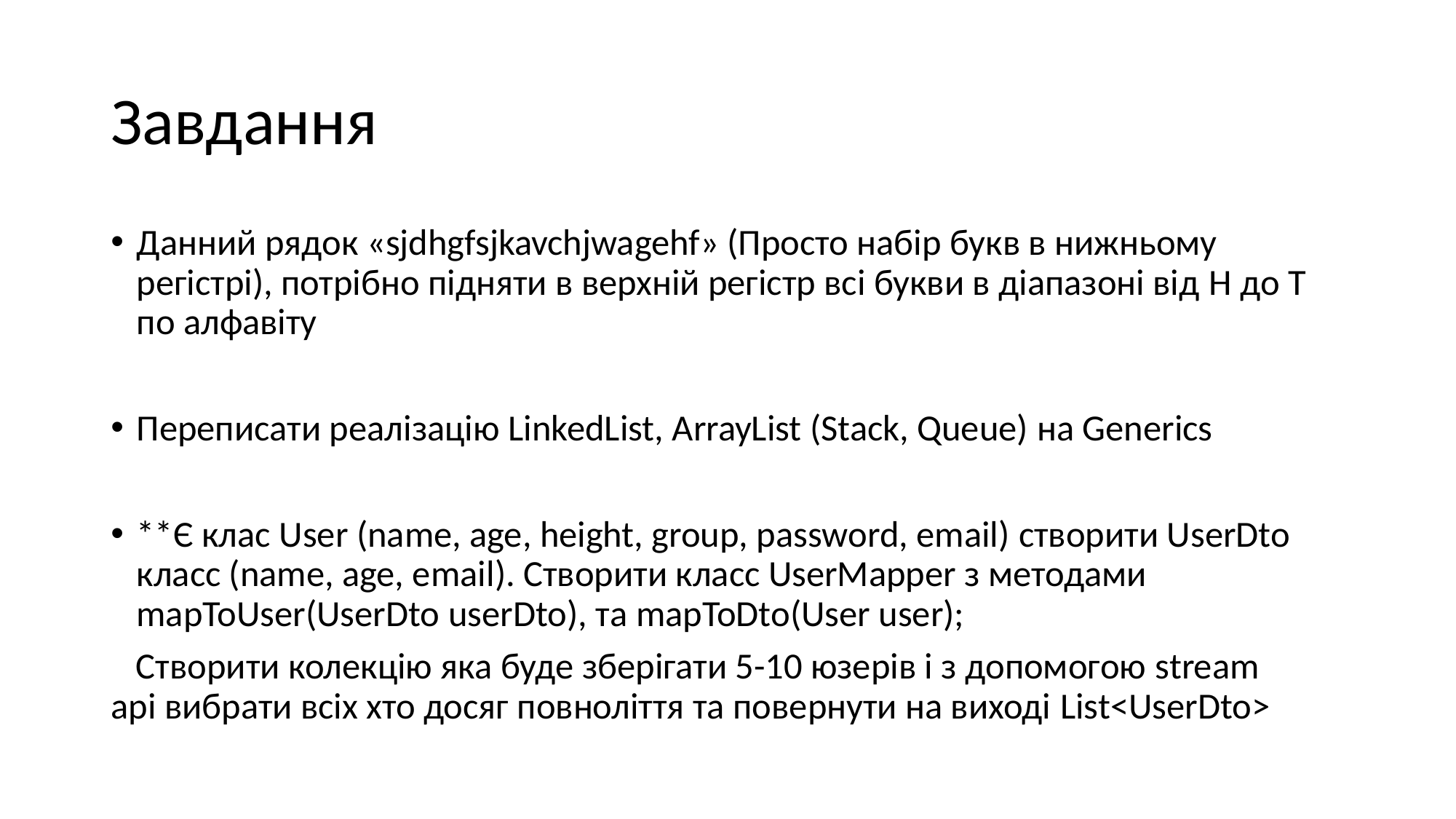

# Завдання
Данний рядок «sjdhgfsjkavchjwagehf» (Просто набір букв в нижньому регістрі), потрібно підняти в верхній регістр всі букви в діапазоні від H до T по алфавіту

Переписати реалізацію LinkedList, ArrayList (Stack, Queue) на Generics

**Є клас User (name, age, height, group, password, email) створити UserDto класс (name, age, email). Створити класс UserMapper з методами mapToUser(UserDto userDto), та mapToDto(User user);
   Створити колекцію яка буде зберігати 5-10 юзерів і з допомогою stream      api вибрати всіх хто досяг повноліття та повернути на виході List<UserDto>